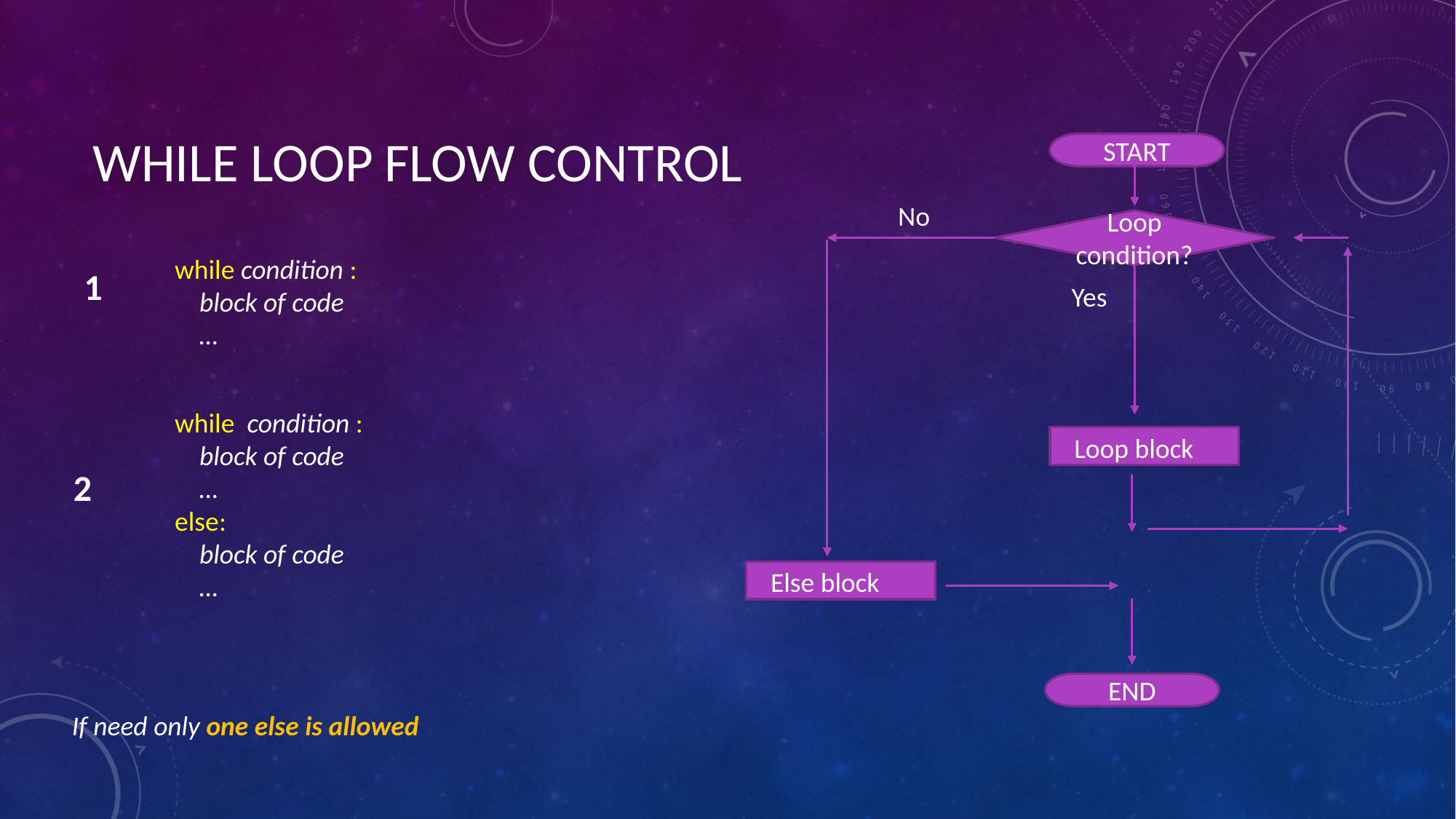

# while loop Flow control
START
No
Loop condition?
while condition :
    block of code
    …
1
Yes
while  condition :
    block of code
    …
else:
    block of code
    …
Loop block

2
Else block

END
If need only one else is allowed